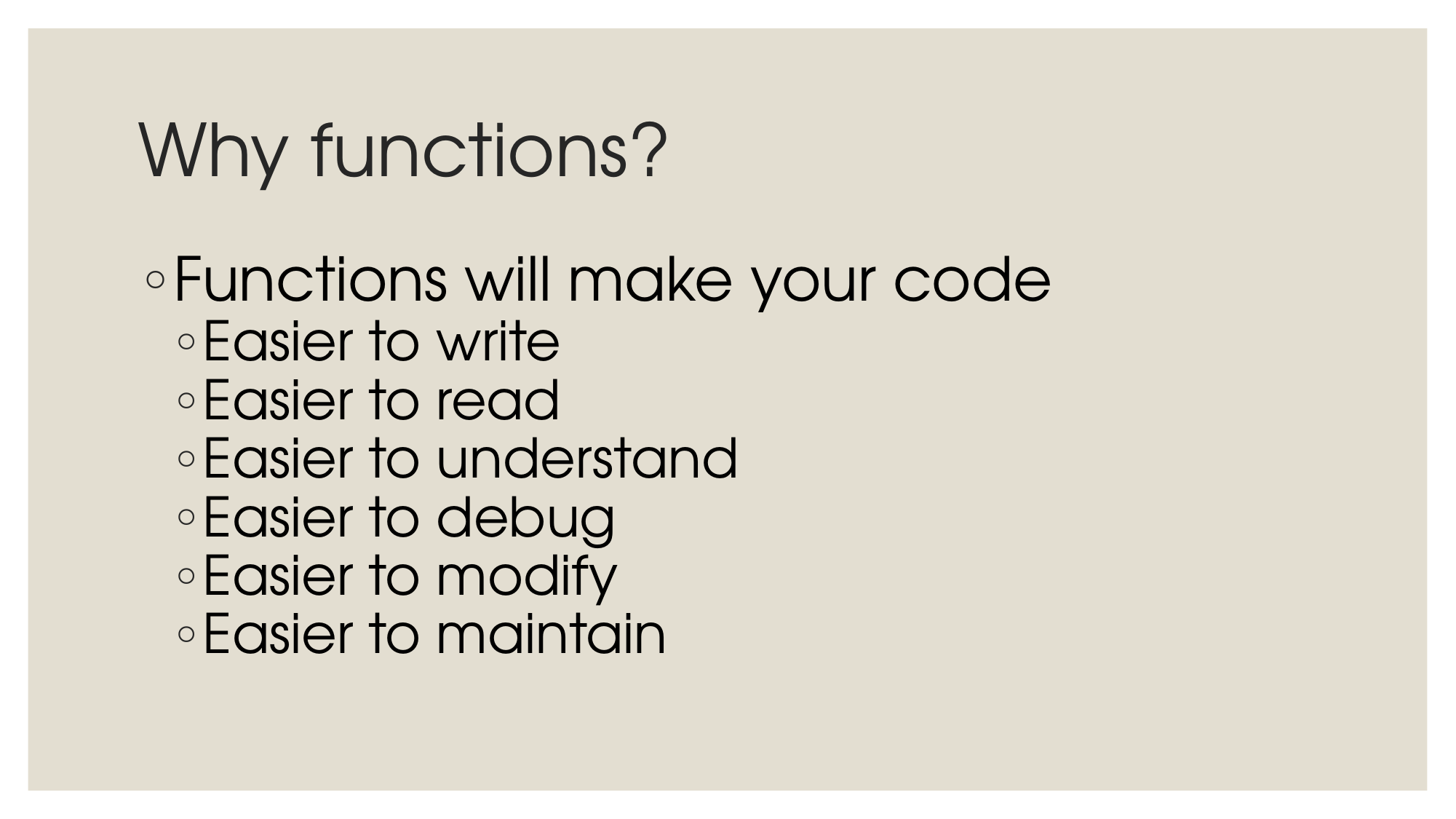

Why functions?
Functions will make your code
Easier to write
Easier to read
Easier to understand
Easier to debug
Easier to modify
Easier to maintain